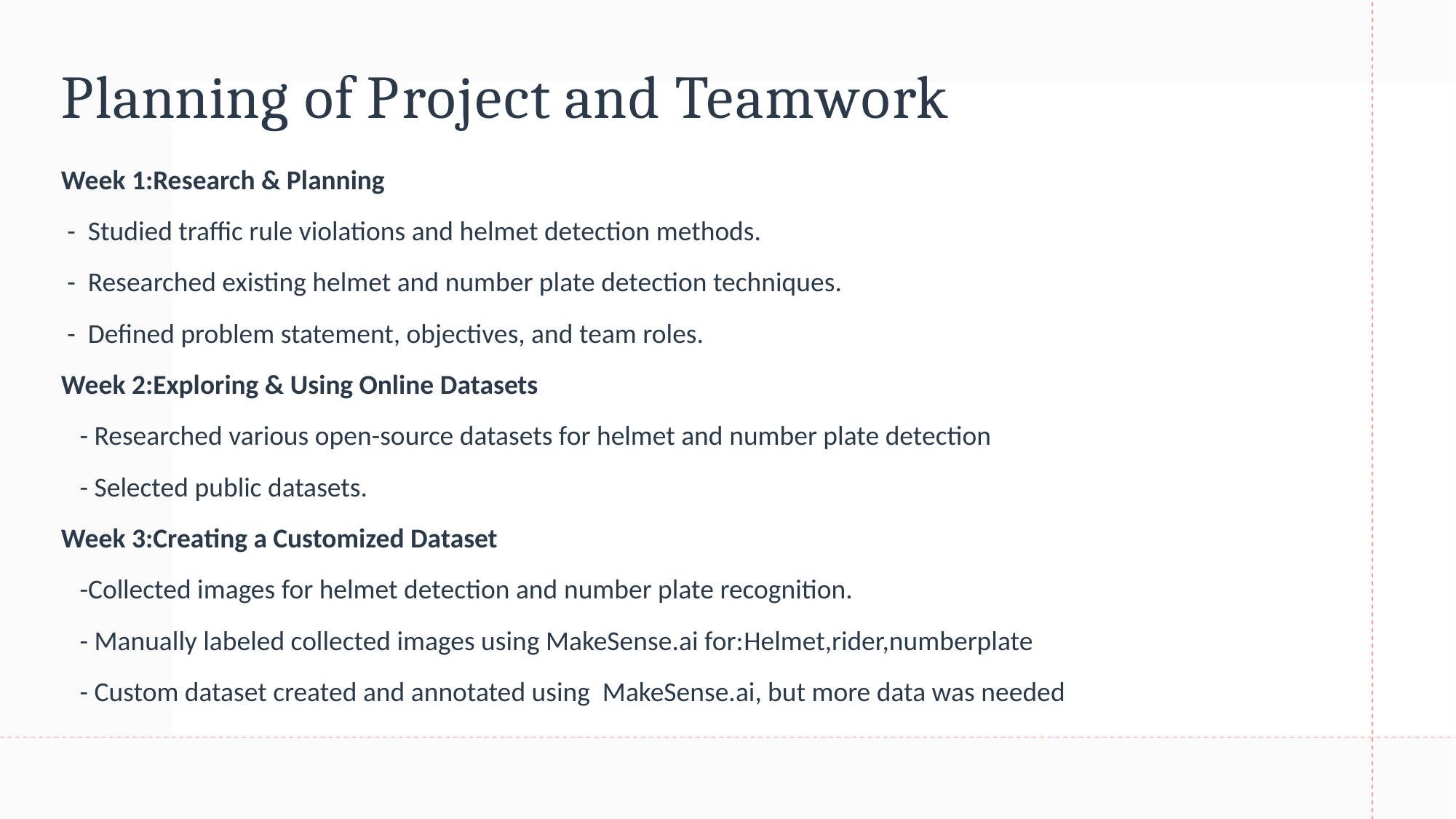

12
# Planning of Project and Teamwork
Week 1:Research & Planning
 -  Studied traffic rule violations and helmet detection methods.
 -  Researched existing helmet and number plate detection techniques.
 -  Defined problem statement, objectives, and team roles.
Week 2:Exploring & Using Online Datasets
   - Researched various open-source datasets for helmet and number plate detection
   - Selected public datasets.
Week 3:Creating a Customized Dataset
   -Collected images for helmet detection and number plate recognition.
   - Manually labeled collected images using MakeSense.ai for:Helmet,rider,numberplate
   - Custom dataset created and annotated using  MakeSense.ai, but more data was needed